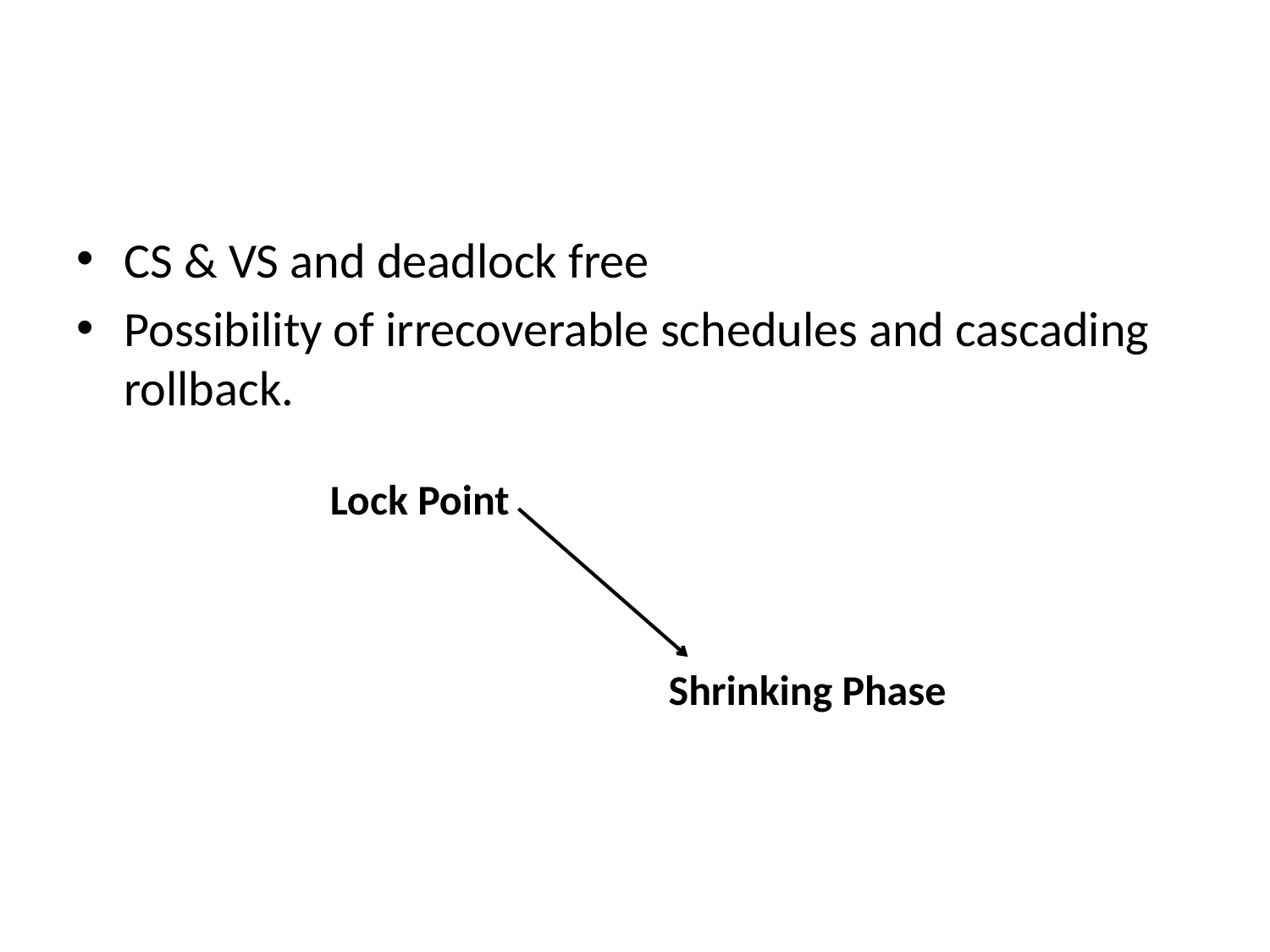

#
CS & VS and deadlock free
Possibility of irrecoverable schedules and cascading rollback.
Lock Point
Shrinking Phase